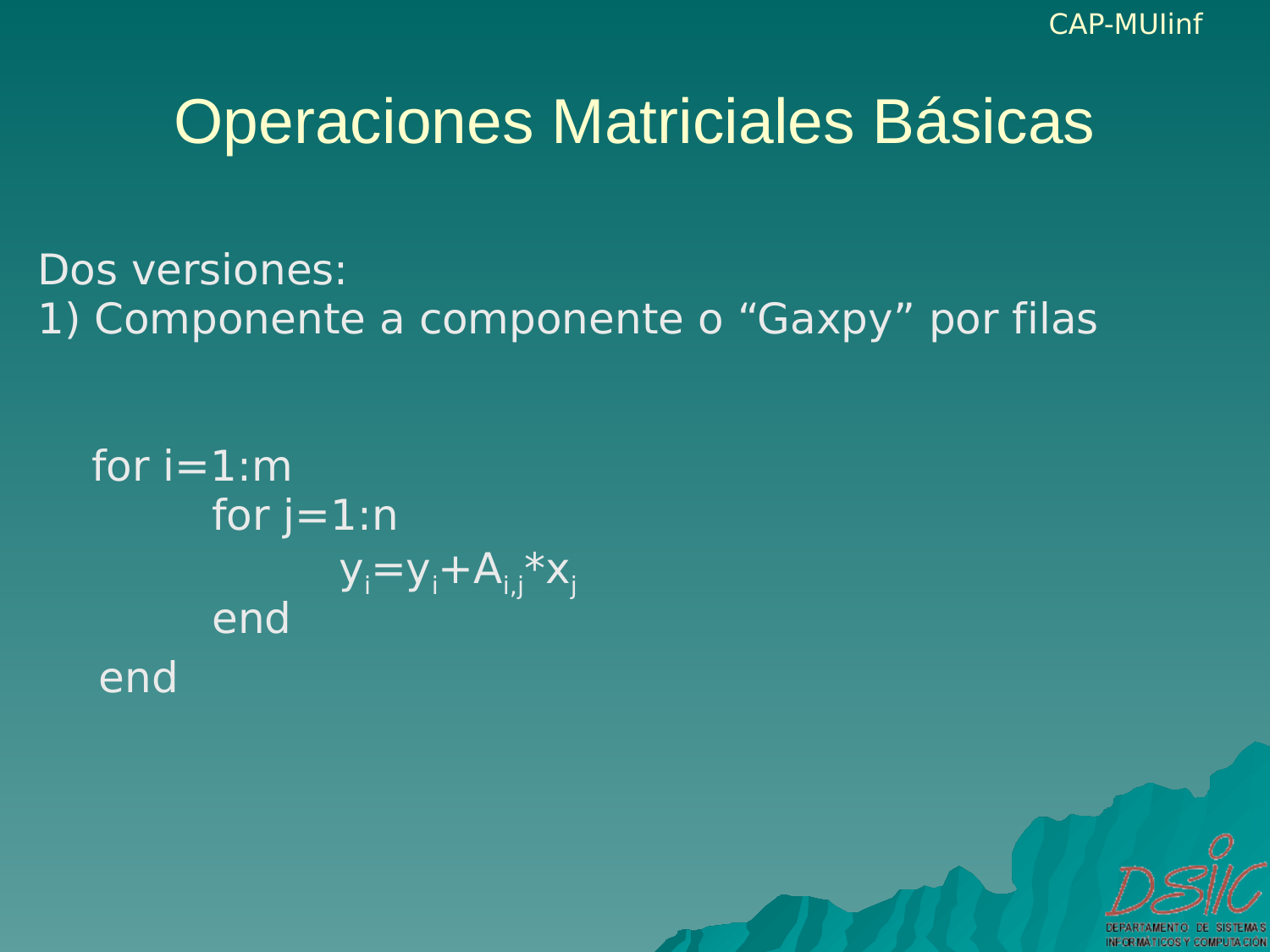

# Operaciones Matriciales Básicas
Dos versiones:
1) Componente a componente o “Gaxpy” por filas

    for i=1:m
		for j=1:n
			yi=yi+Ai,j*xj
		end
	 end